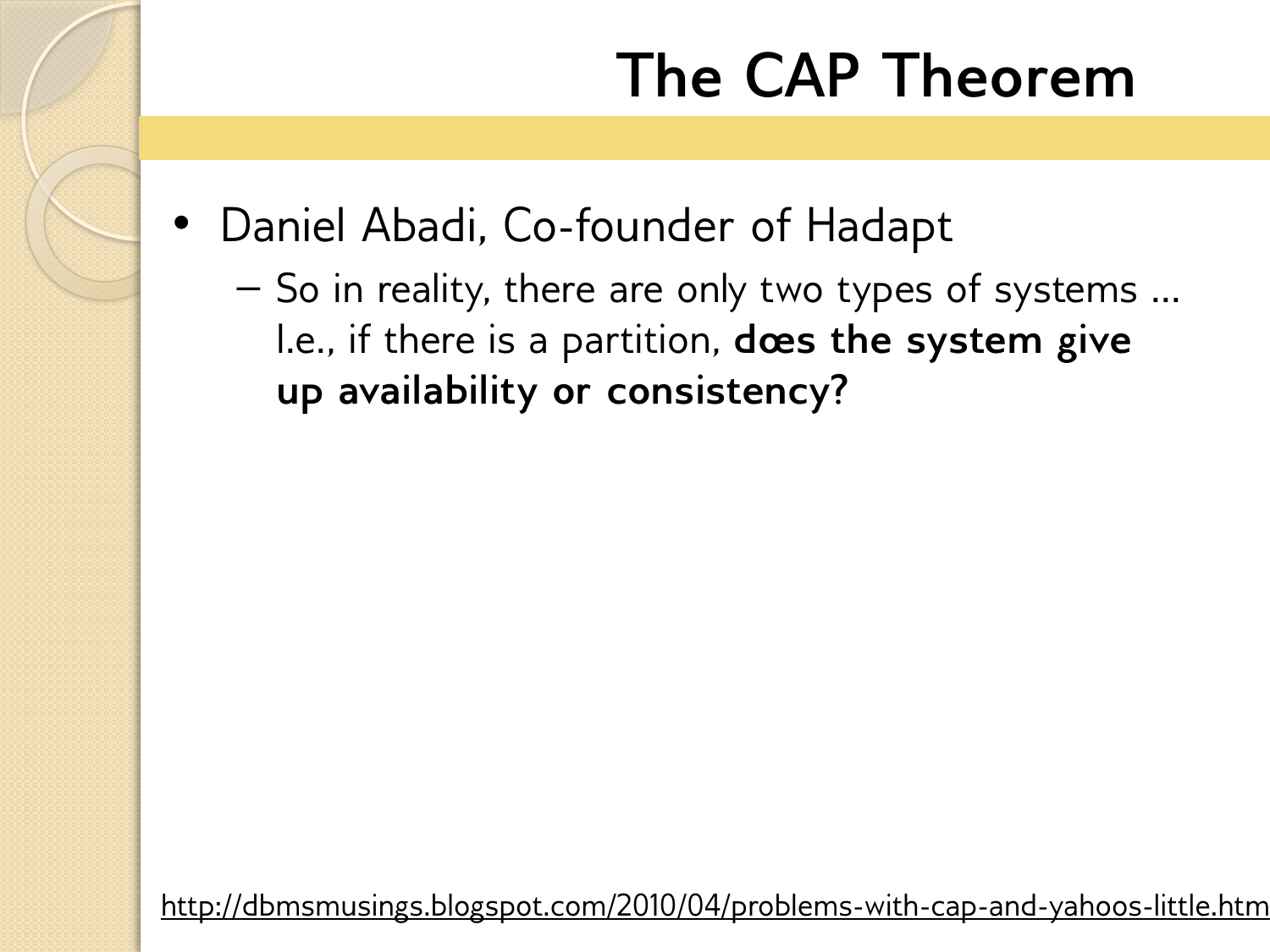

The CAP Theorem

Daniel Abadi, Co-founder of Hadapt
So in reality, there are only two types of systems ... I.e., if there is a partition, does the system give up availability or consistency?
http://dbmsmusings.blogspot.com/2010/04/problems-with-cap-and-yahoos-little.html